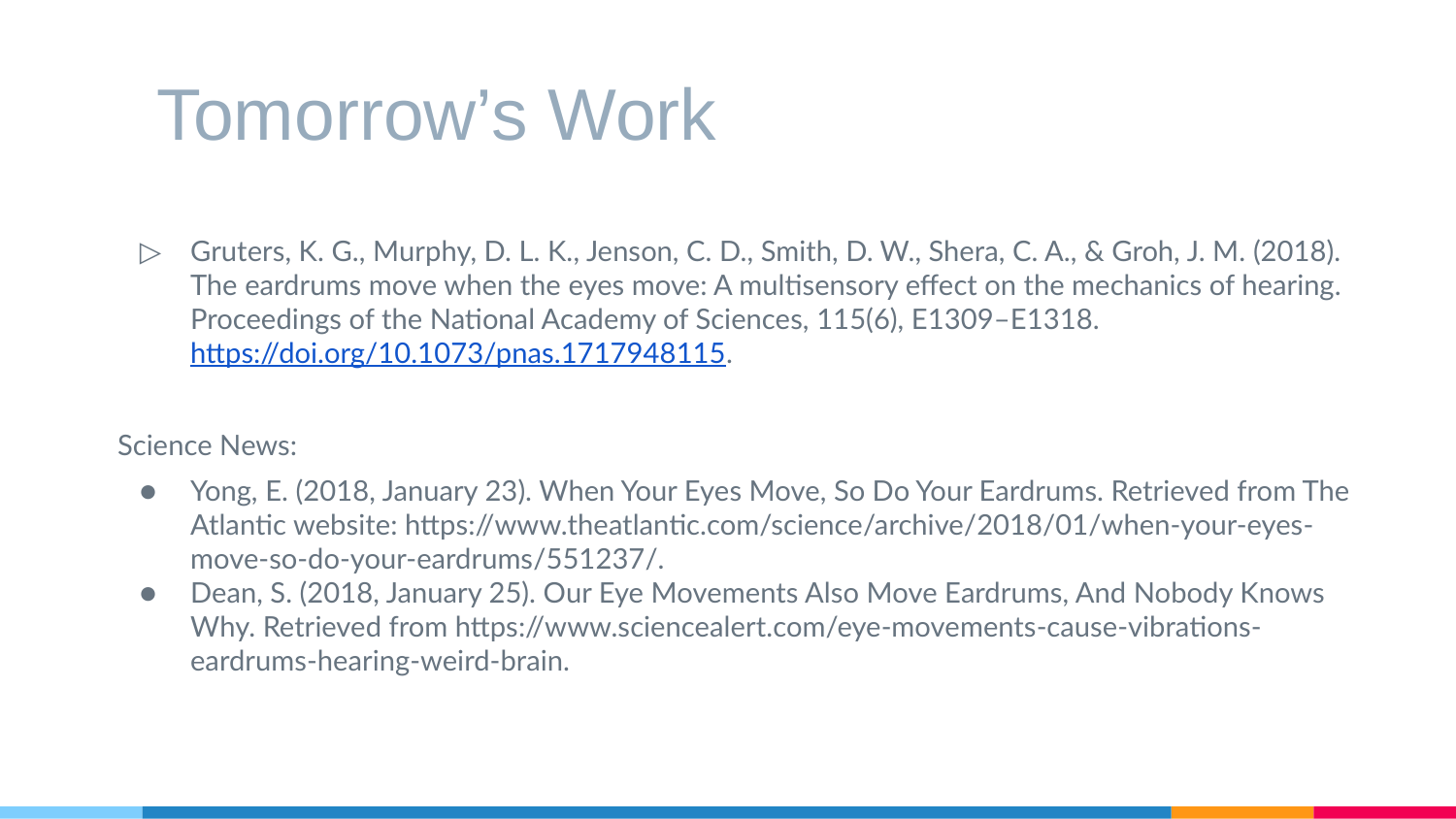

# Tomorrow’s Work
Gruters, K. G., Murphy, D. L. K., Jenson, C. D., Smith, D. W., Shera, C. A., & Groh, J. M. (2018). The eardrums move when the eyes move: A multisensory effect on the mechanics of hearing. Proceedings of the National Academy of Sciences, 115(6), E1309–E1318. https://doi.org/10.1073/pnas.1717948115.

Science News:
Yong, E. (2018, January 23). When Your Eyes Move, So Do Your Eardrums. Retrieved from The Atlantic website: https://www.theatlantic.com/science/archive/2018/01/when-your-eyes-move-so-do-your-eardrums/551237/.
Dean, S. (2018, January 25). Our Eye Movements Also Move Eardrums, And Nobody Knows Why. Retrieved from https://www.sciencealert.com/eye-movements-cause-vibrations-eardrums-hearing-weird-brain.